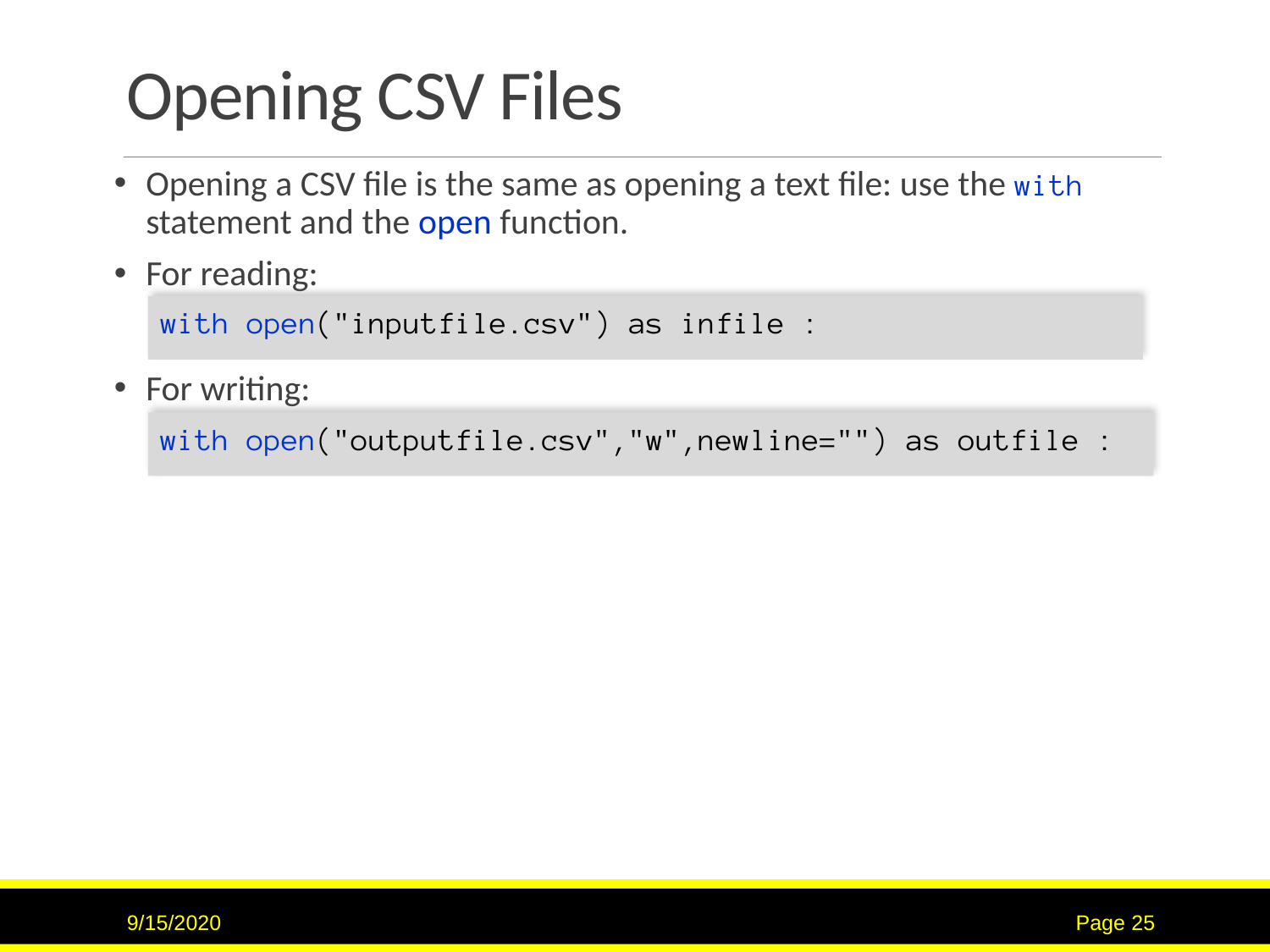

# Opening CSV Files
Opening a CSV file is the same as opening a text file: use the with statement and the open function.
For reading:

For writing:

with open("inputfile.csv") as infile :
with open("outputfile.csv","w",newline="") as outfile :
9/15/2020
Page 25